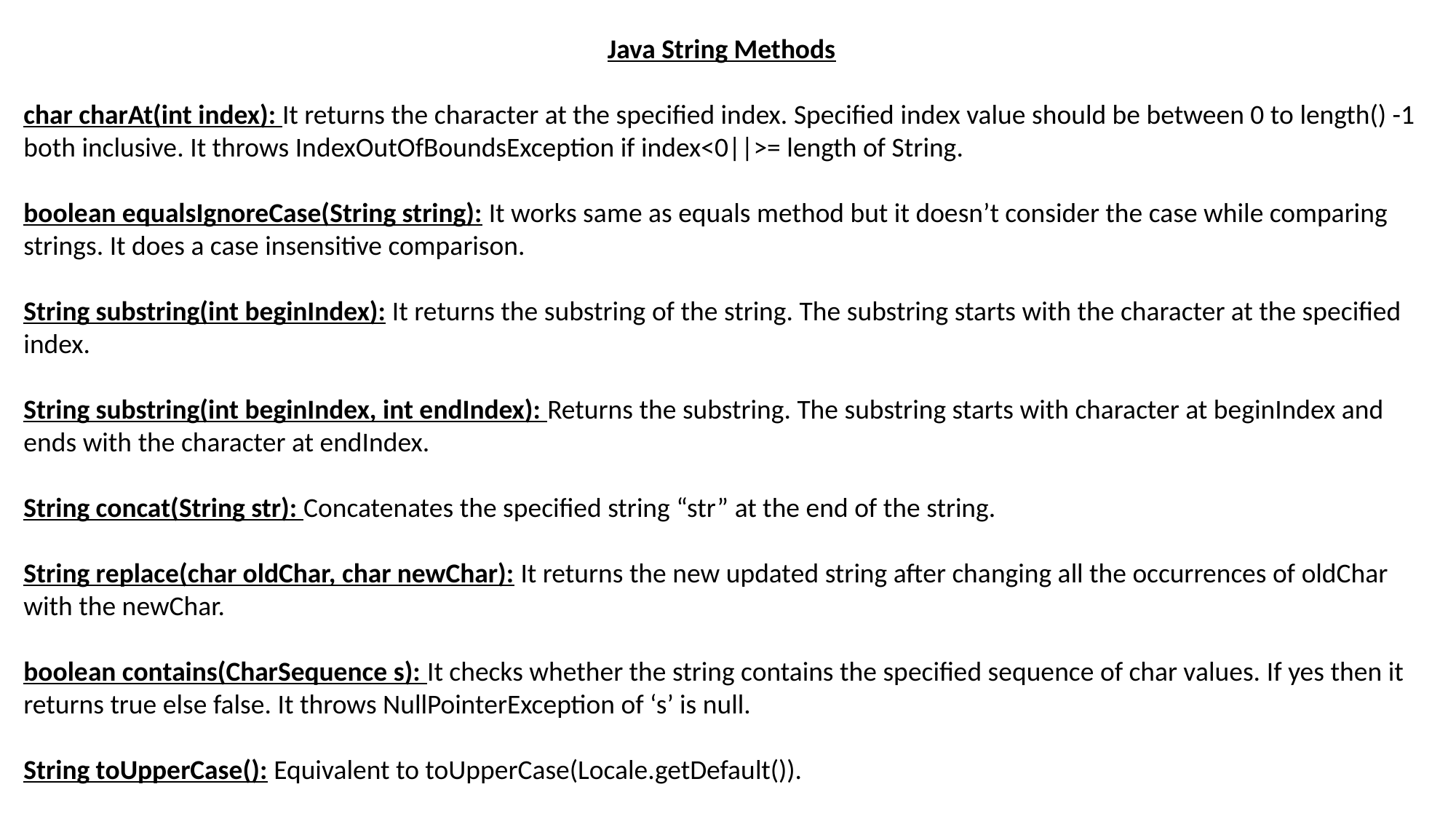

Java String Methods

char charAt(int index): It returns the character at the specified index. Specified index value should be between 0 to length() -1 both inclusive. It throws IndexOutOfBoundsException if index<0||>= length of String.

boolean equalsIgnoreCase(String string): It works same as equals method but it doesn’t consider the case while comparing strings. It does a case insensitive comparison.

String substring(int beginIndex): It returns the substring of the string. The substring starts with the character at the specified index.

String substring(int beginIndex, int endIndex): Returns the substring. The substring starts with character at beginIndex and ends with the character at endIndex.

String concat(String str): Concatenates the specified string “str” at the end of the string.

String replace(char oldChar, char newChar): It returns the new updated string after changing all the occurrences of oldChar with the newChar.

boolean contains(CharSequence s): It checks whether the string contains the specified sequence of char values. If yes then it returns true else false. It throws NullPointerException of ‘s’ is null.

String toUpperCase(): Equivalent to toUpperCase(Locale.getDefault()).